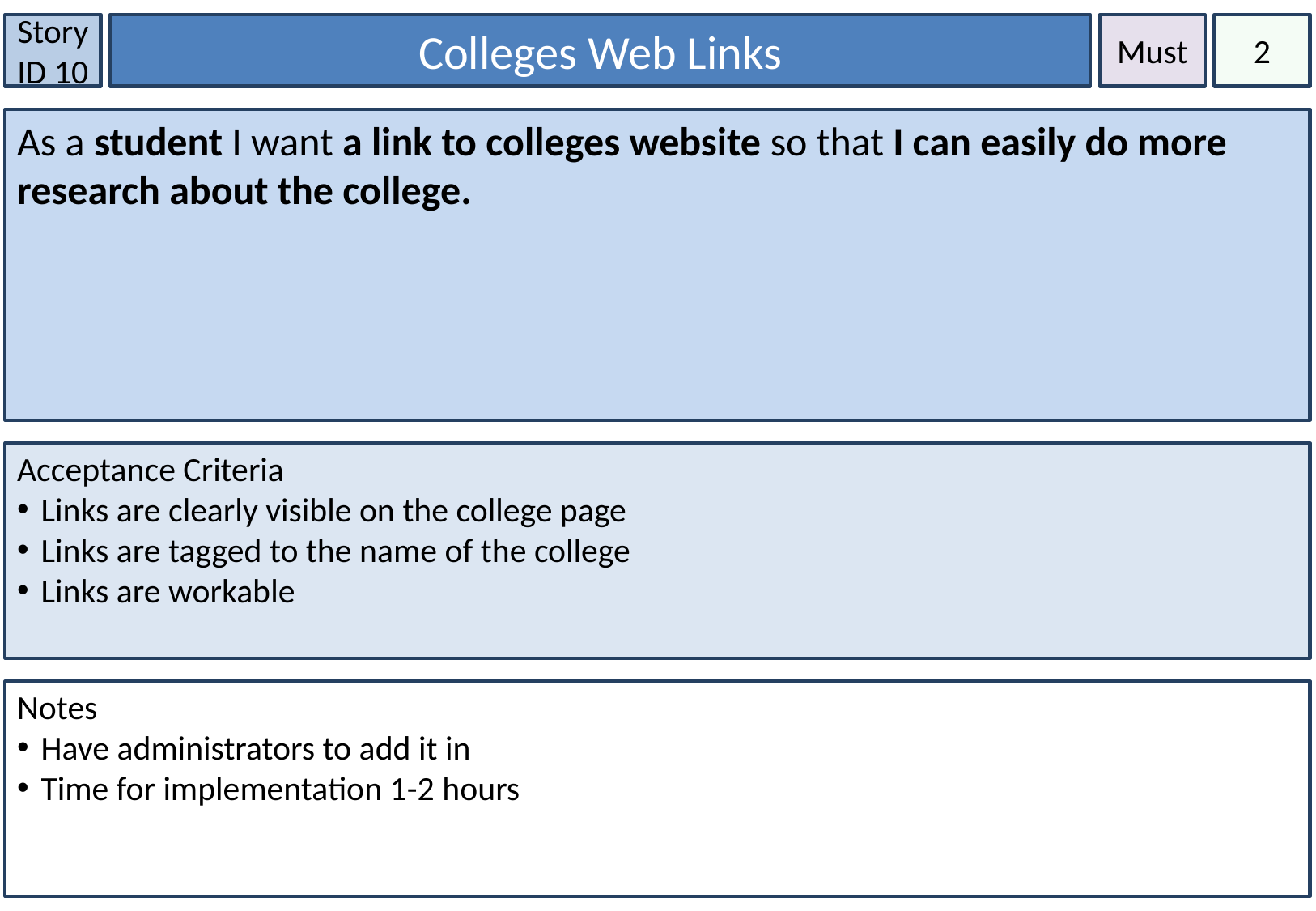

Story ID 10
Colleges Web Links
Must
2
As a student I want a link to colleges website so that I can easily do more research about the college.
Acceptance Criteria
Links are clearly visible on the college page
Links are tagged to the name of the college
Links are workable

Notes
Have administrators to add it in
Time for implementation 1-2 hours